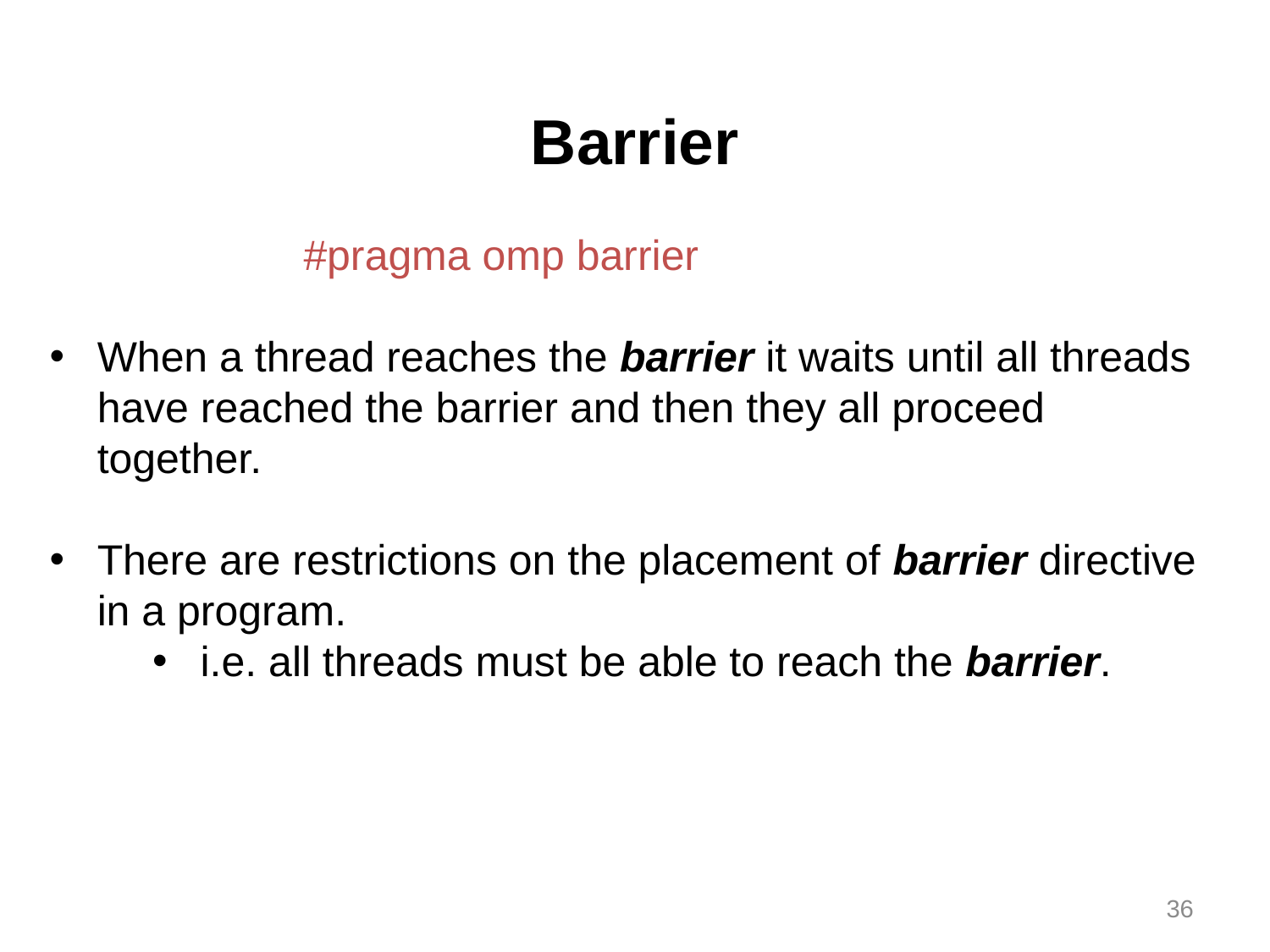

Barrier

		#pragma omp barrier

When a thread reaches the barrier it waits until all threads have reached the barrier and then they all proceed together.

There are restrictions on the placement of barrier directive in a program.
i.e. all threads must be able to reach the barrier.
36